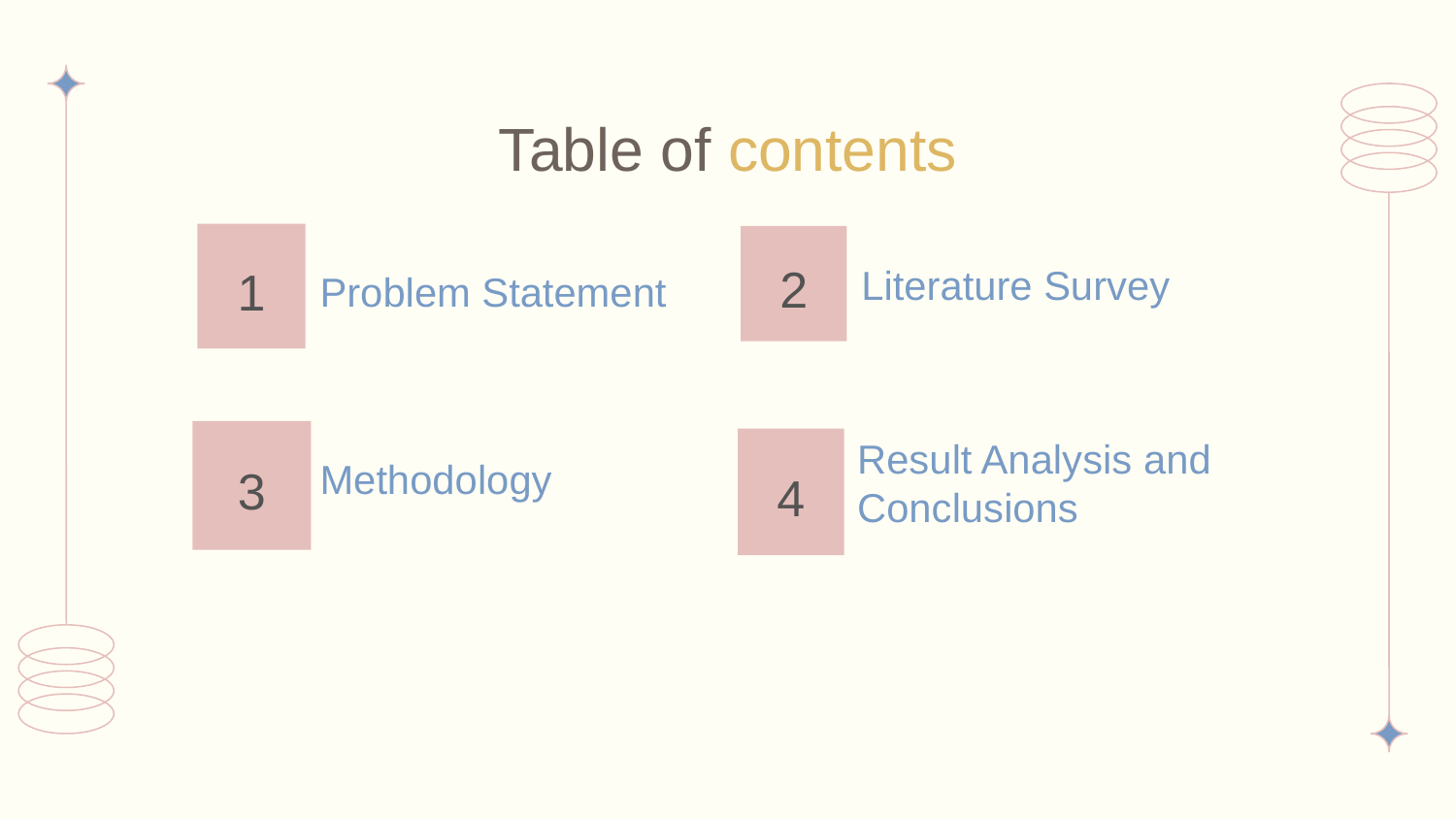

Problem Statement
# Table of contents
1
2
Literature Survey
Result Analysis and Conclusions
3
4
Methodology